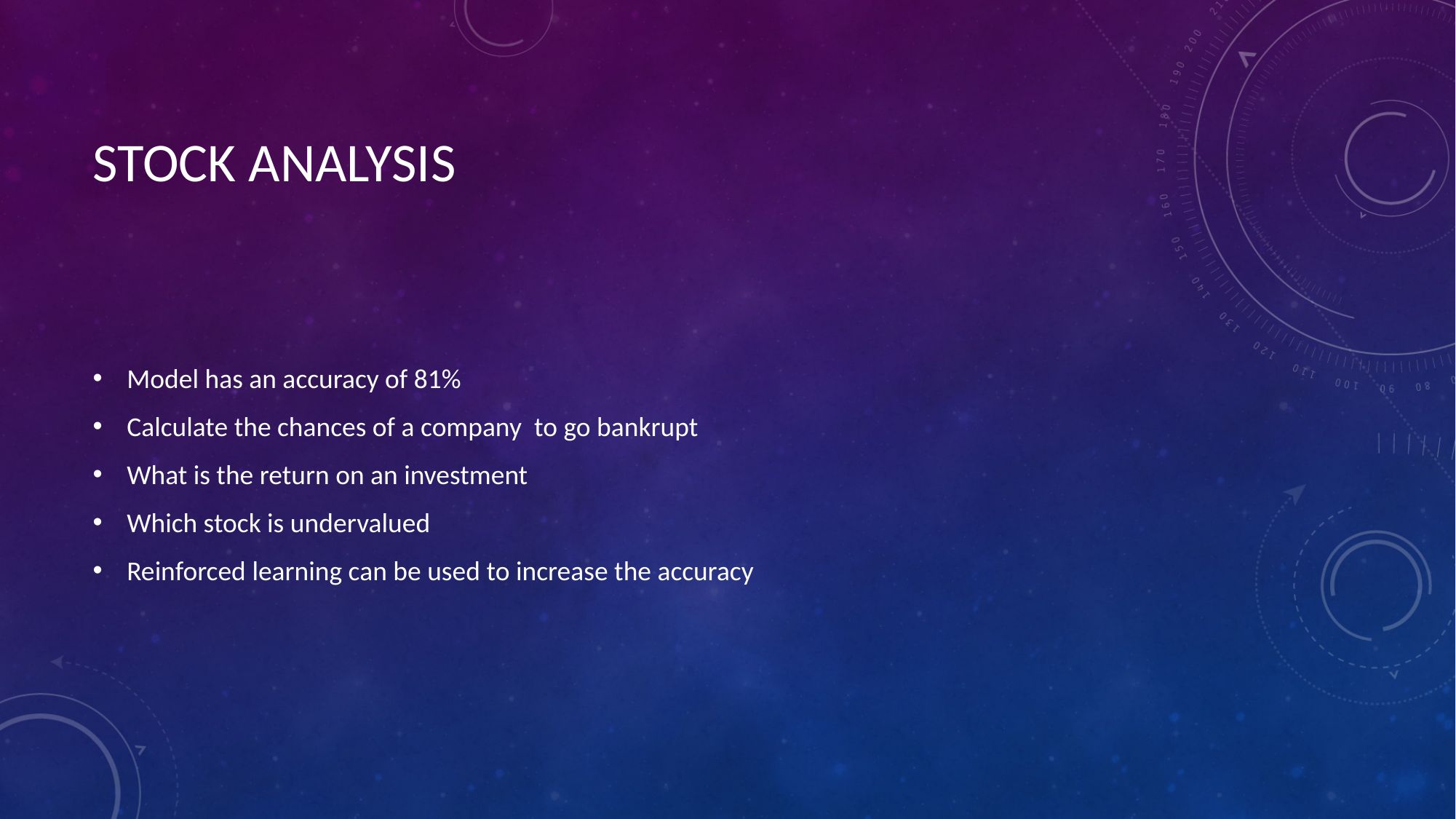

# Stock analysis
Model has an accuracy of 81%
Calculate the chances of a company  to go bankrupt
What is the return on an investment
Which stock is undervalued
Reinforced learning can be used to increase the accuracy